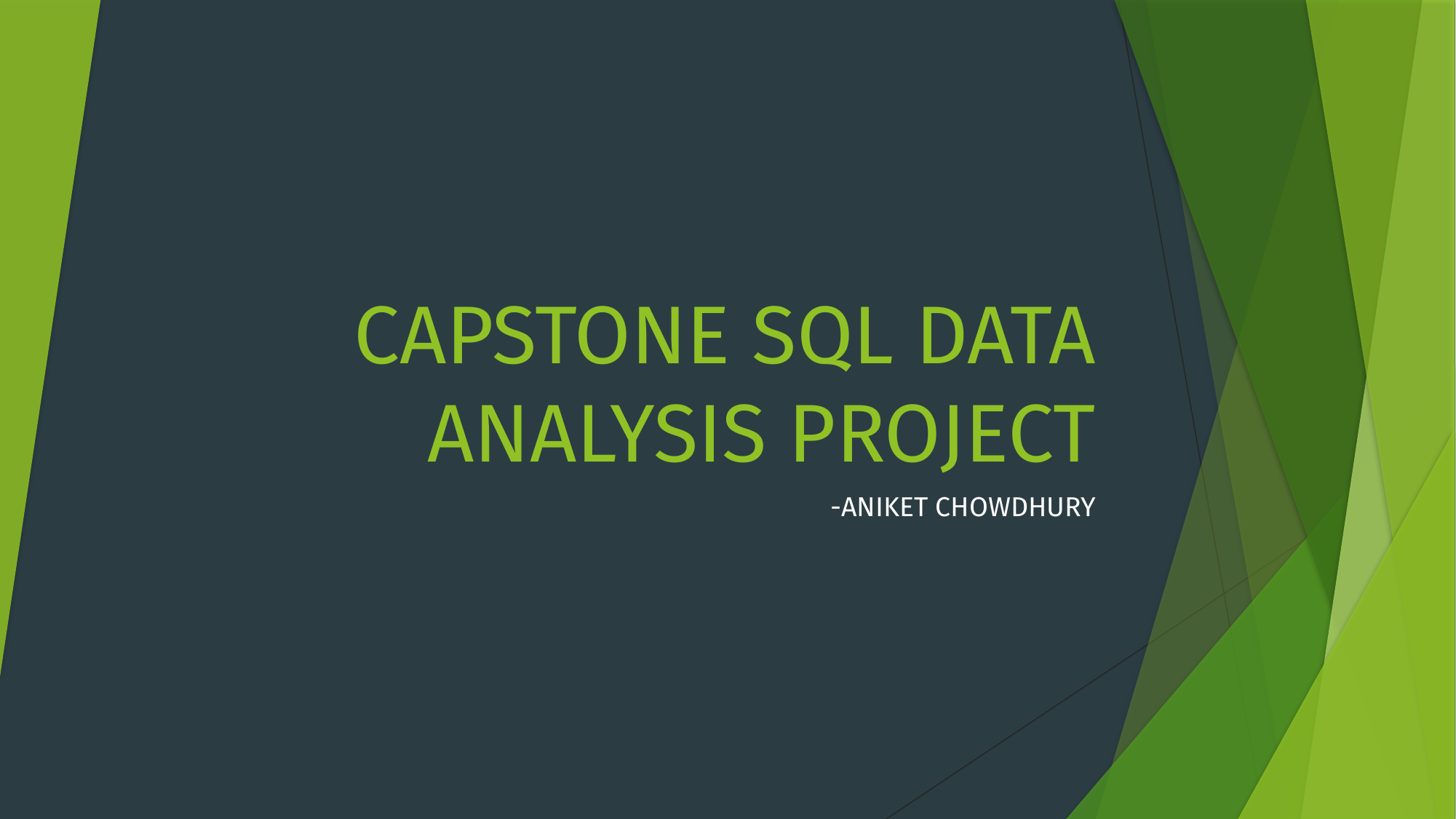

# CAPSTONE SQL DATA ANALYSIS PROJECT
-ANIKET CHOWDHURY